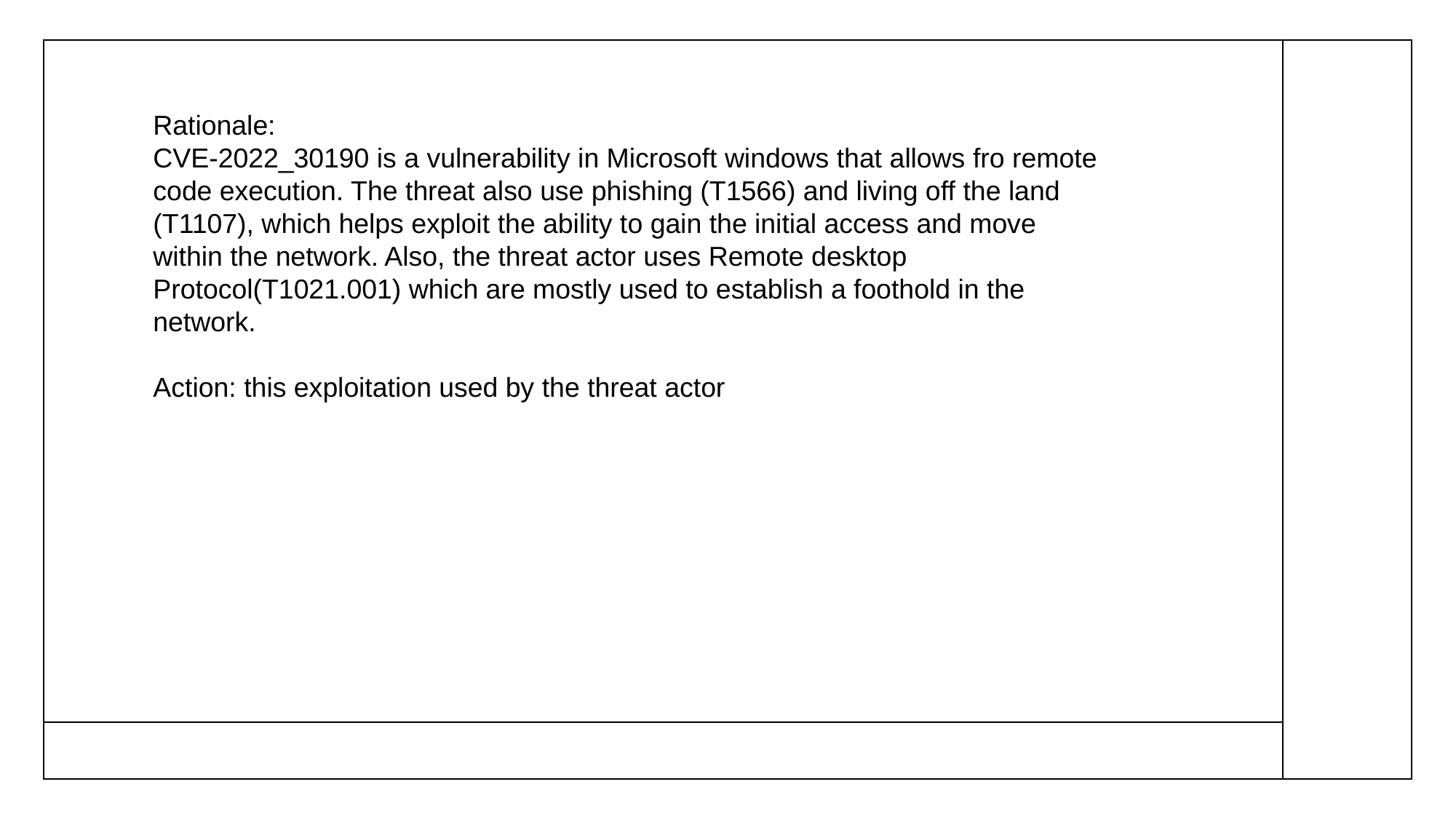

Rationale:
CVE-2022_30190 is a vulnerability in Microsoft windows that allows fro remote code execution. The threat also use phishing (T1566) and living off the land (T1107), which helps exploit the ability to gain the initial access and move within the network. Also, the threat actor uses Remote desktop Protocol(T1021.001) which are mostly used to establish a foothold in the network.

Action: this exploitation used by the threat actor